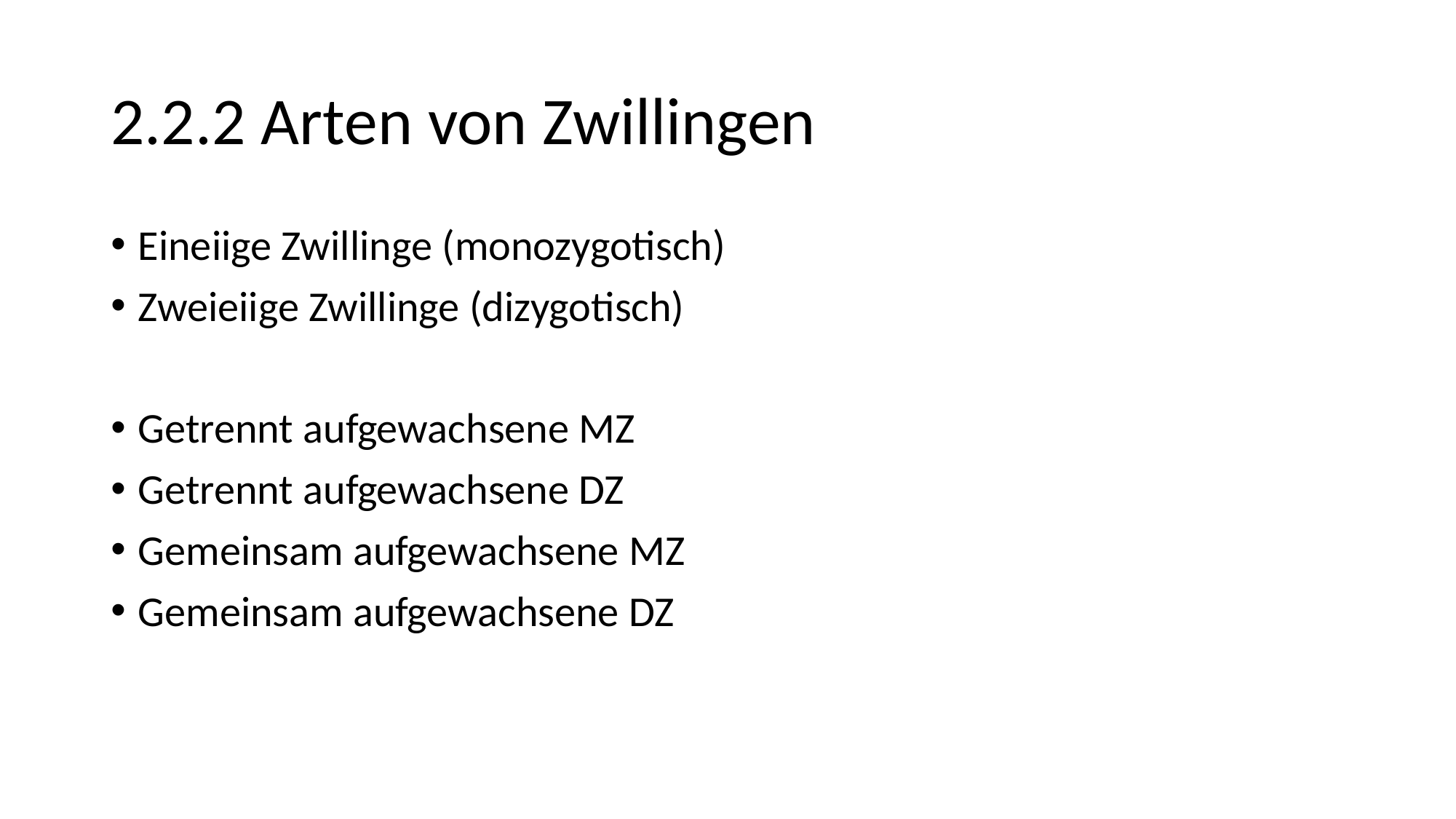

# 2.2.2 Arten von Zwillingen
Eineiige Zwillinge (monozygotisch)
Zweieiige Zwillinge (dizygotisch)

Getrennt aufgewachsene MZ
Getrennt aufgewachsene DZ
Gemeinsam aufgewachsene MZ
Gemeinsam aufgewachsene DZ